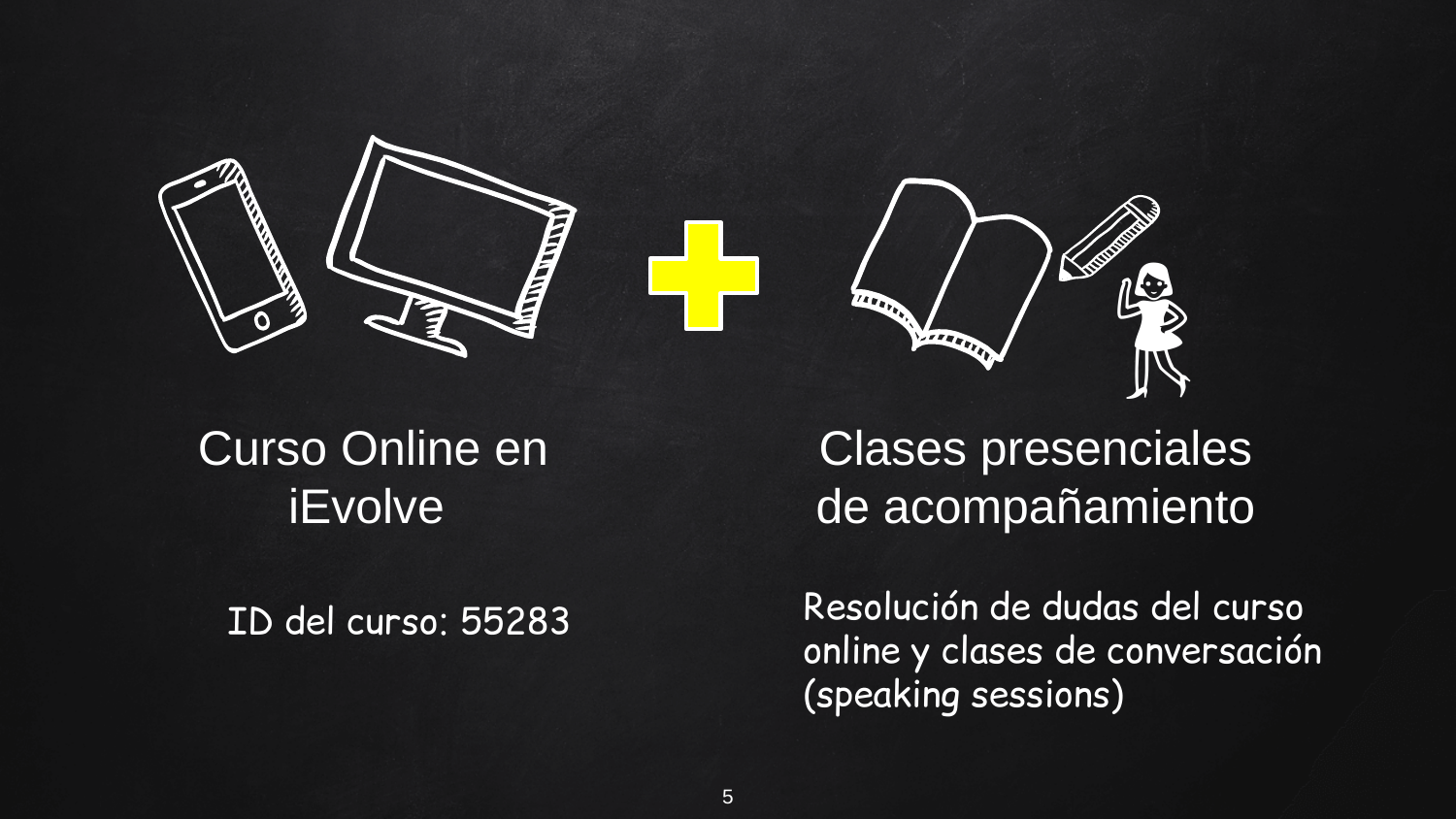

💃
Curso Online en iEvolve
Clases presenciales de acompañamiento
Resolución de dudas del curso online y clases de conversación (speaking sessions)
ID del curso: 55283
5